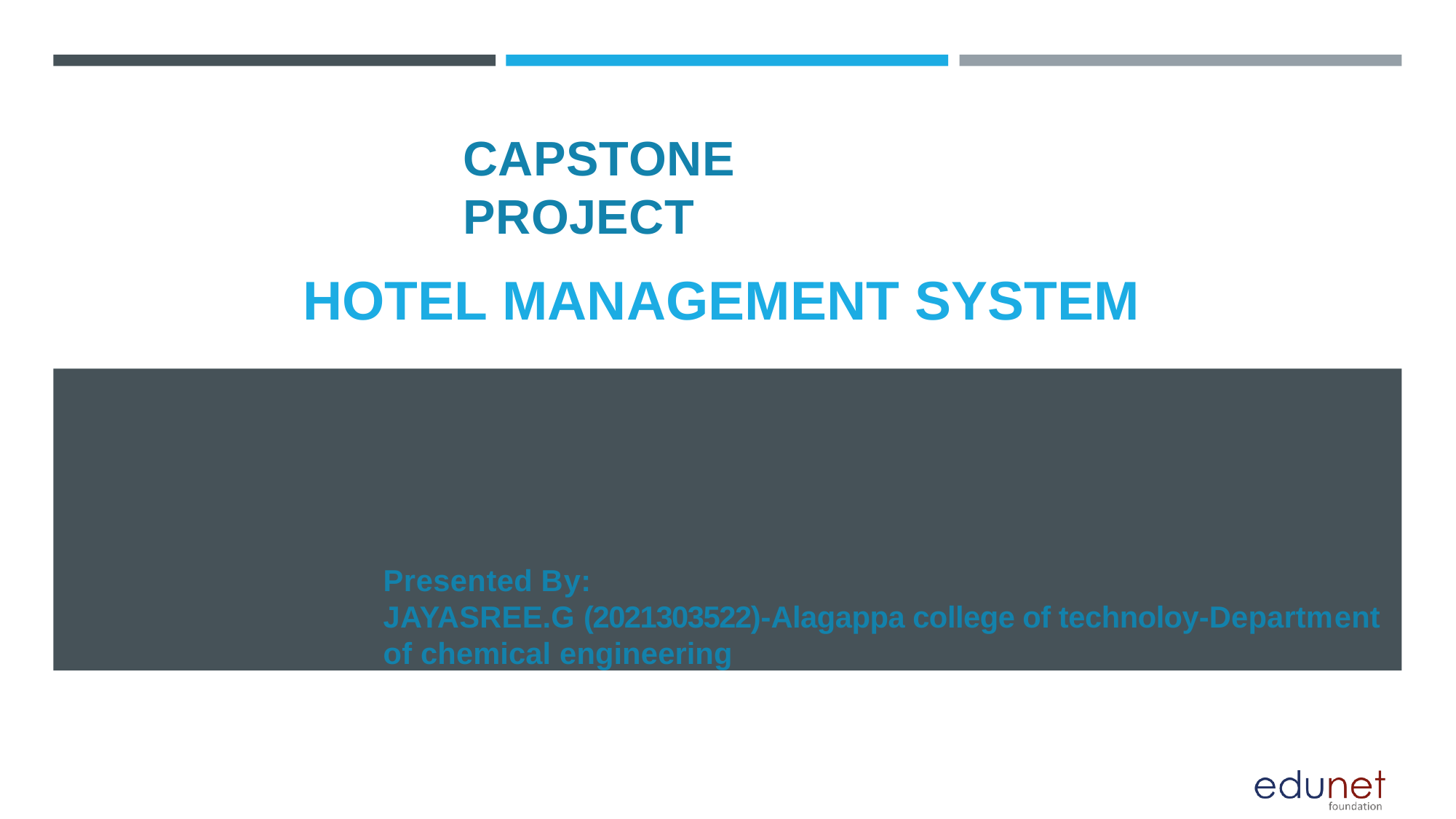

# CAPSTONE PROJECT
HOTEL MANAGEMENT SYSTEM

Presented By:
JAYASREE.G (2021303522)-Alagappa college of technoloy-Department of chemical engineering